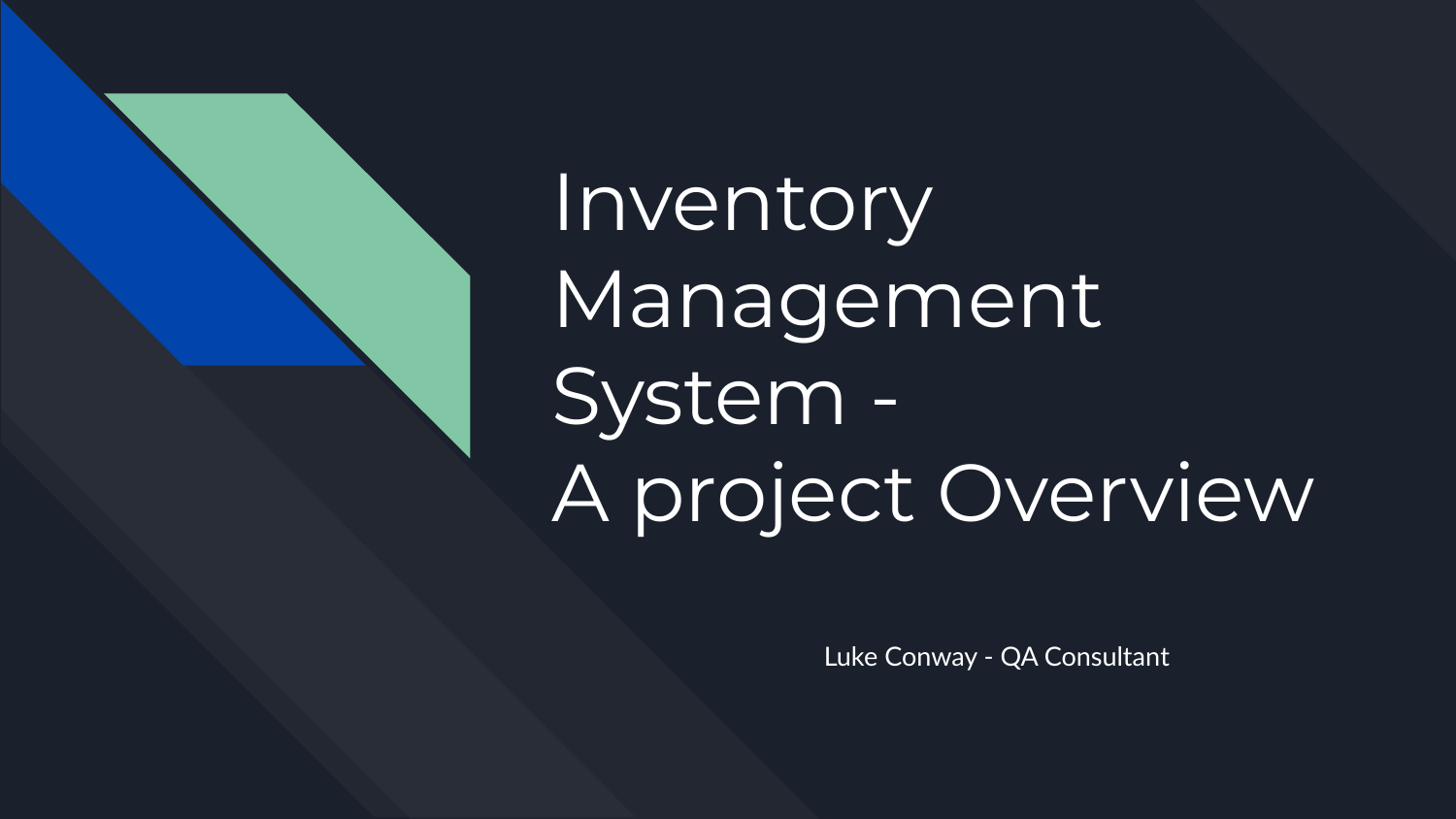

# Inventory Management System -
A project Overview
Luke Conway - QA Consultant